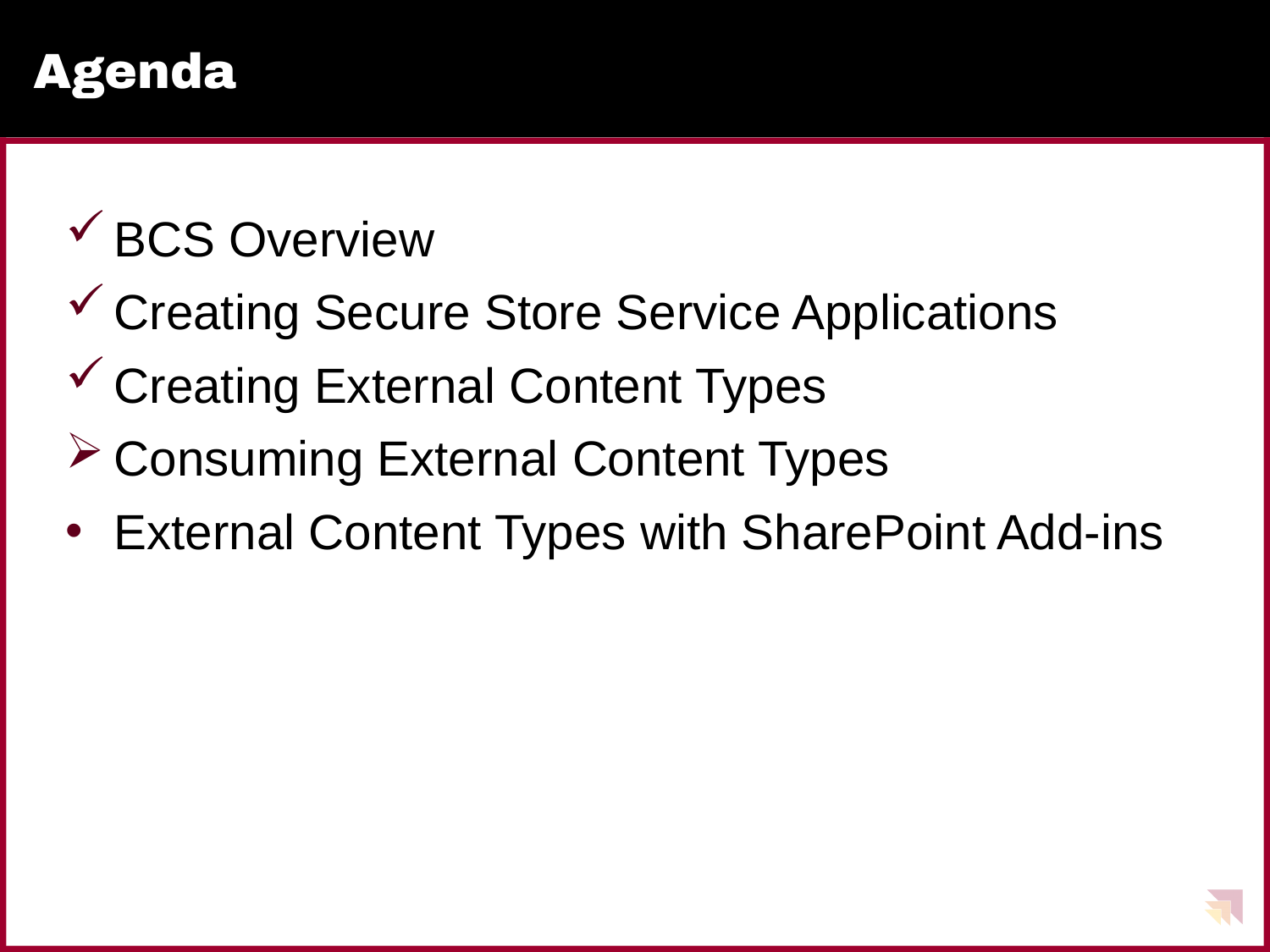

# Agenda
BCS Overview
Creating Secure Store Service Applications
Creating External Content Types
Consuming External Content Types
External Content Types with SharePoint Add-ins